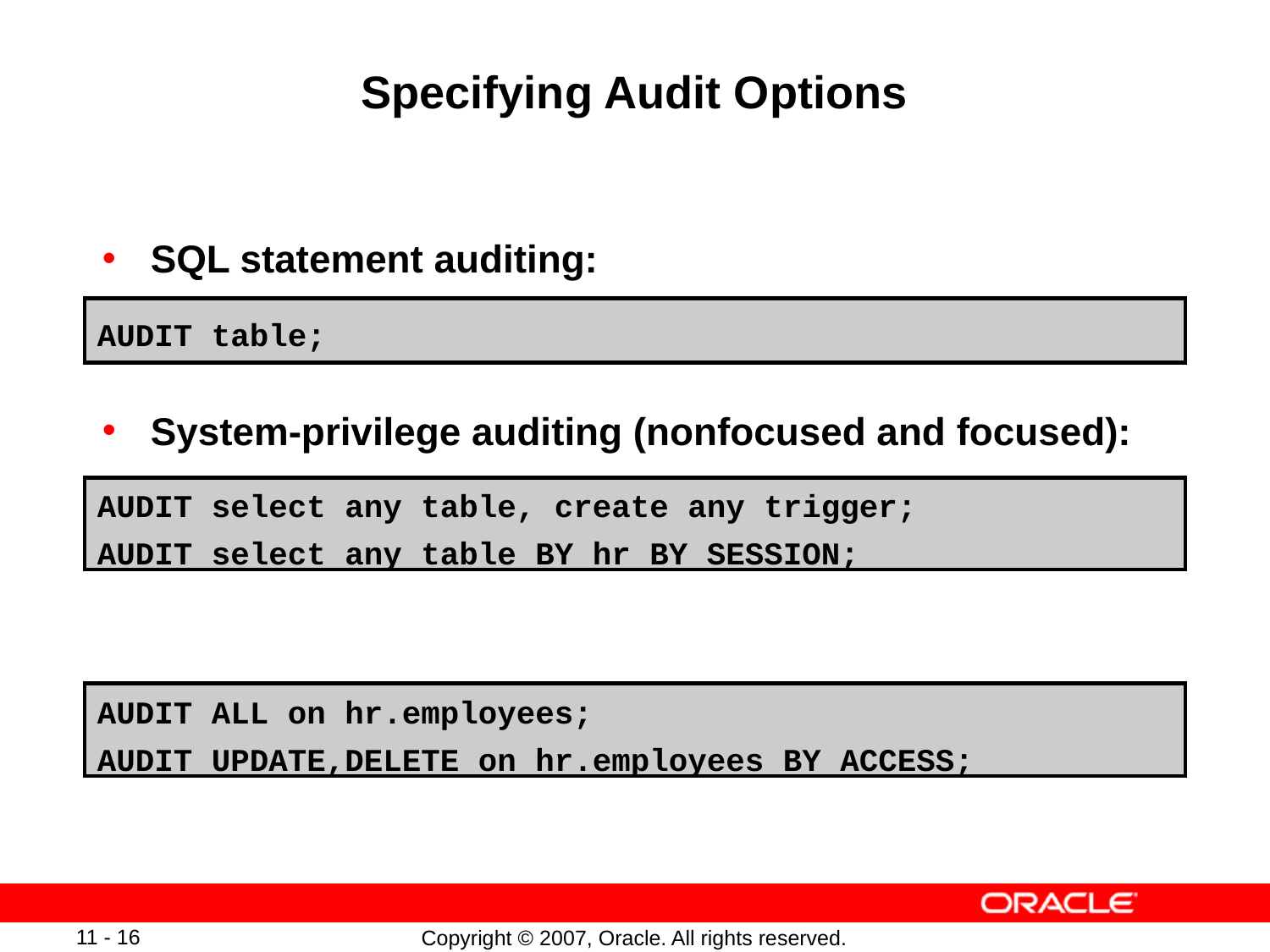

# Specifying Audit Options
SQL statement auditing:

System-privilege auditing (nonfocused and focused):

Object-privilege auditing (nonfocused and focused):
AUDIT table;
AUDIT select any table, create any trigger;
AUDIT select any table BY hr BY SESSION;
AUDIT ALL on hr.employees;
AUDIT UPDATE,DELETE on hr.employees BY ACCESS;